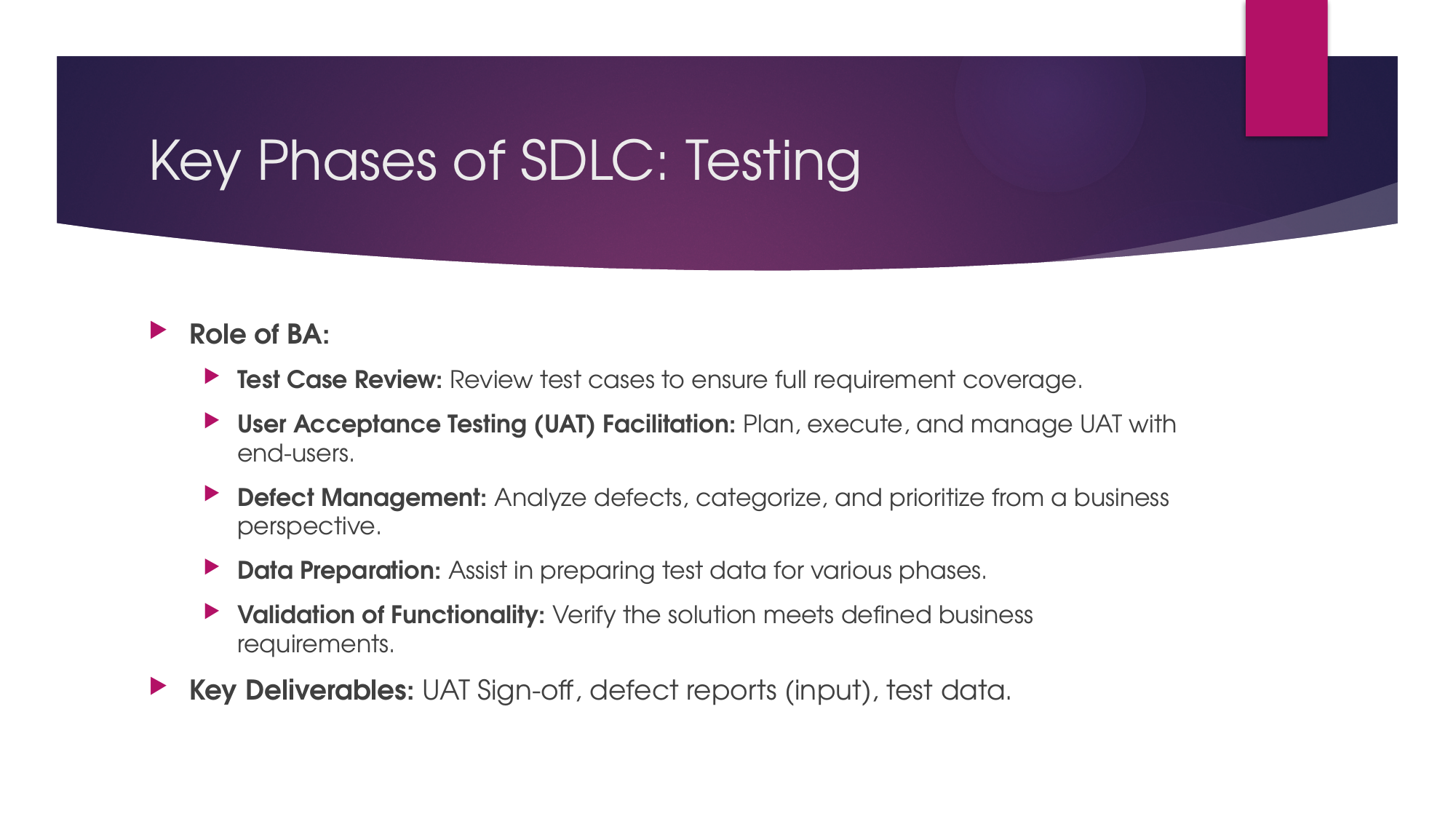

# Key Phases of SDLC: Testing
Role of BA:
Test Case Review: Review test cases to ensure full requirement coverage.
User Acceptance Testing (UAT) Facilitation: Plan, execute, and manage UAT with end-users.
Defect Management: Analyze defects, categorize, and prioritize from a business perspective.
Data Preparation: Assist in preparing test data for various phases.
Validation of Functionality: Verify the solution meets defined business requirements.
Key Deliverables: UAT Sign-off, defect reports (input), test data.